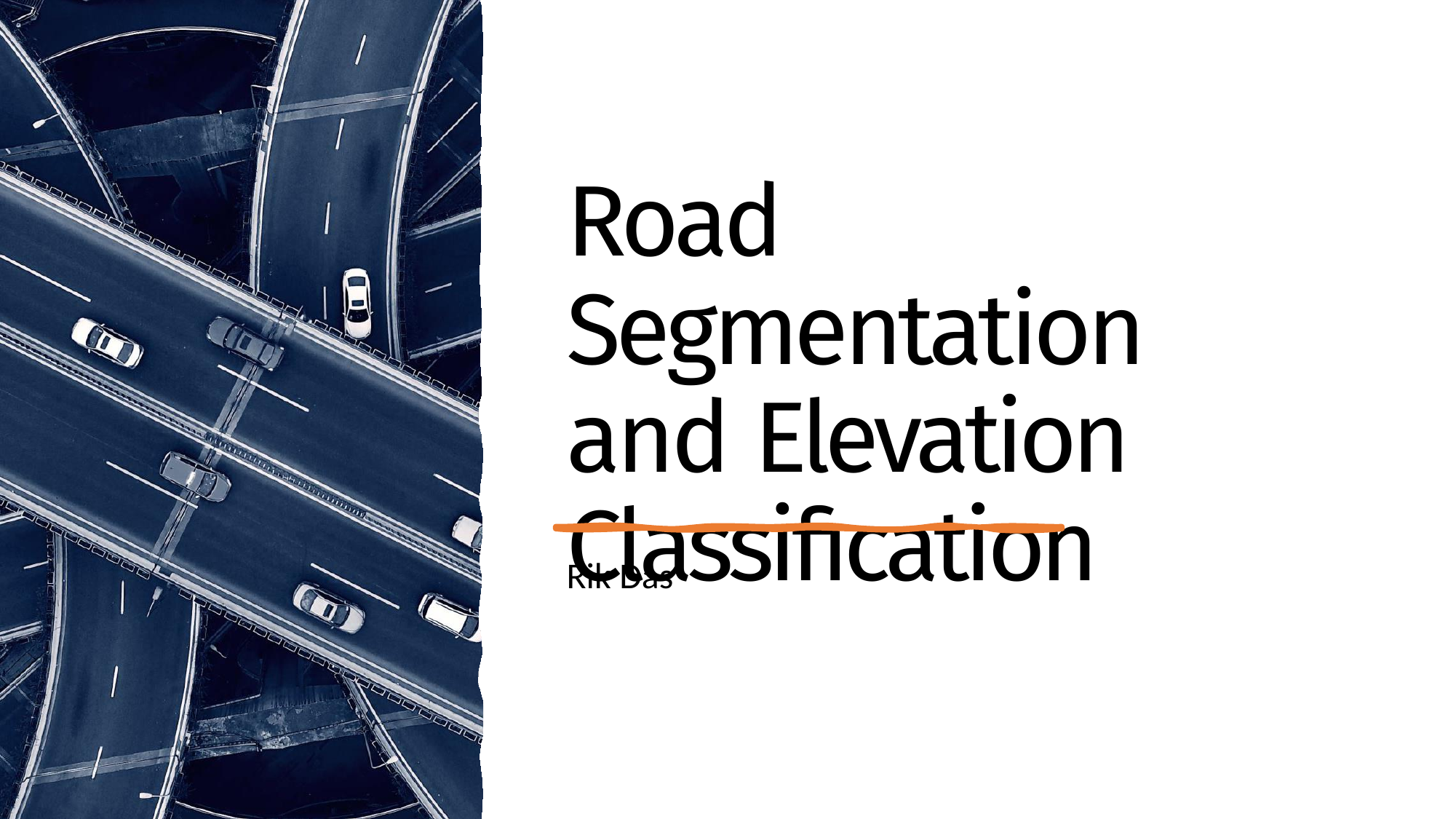

# Road Segmentation  and Elevation  Classification

Rik Das